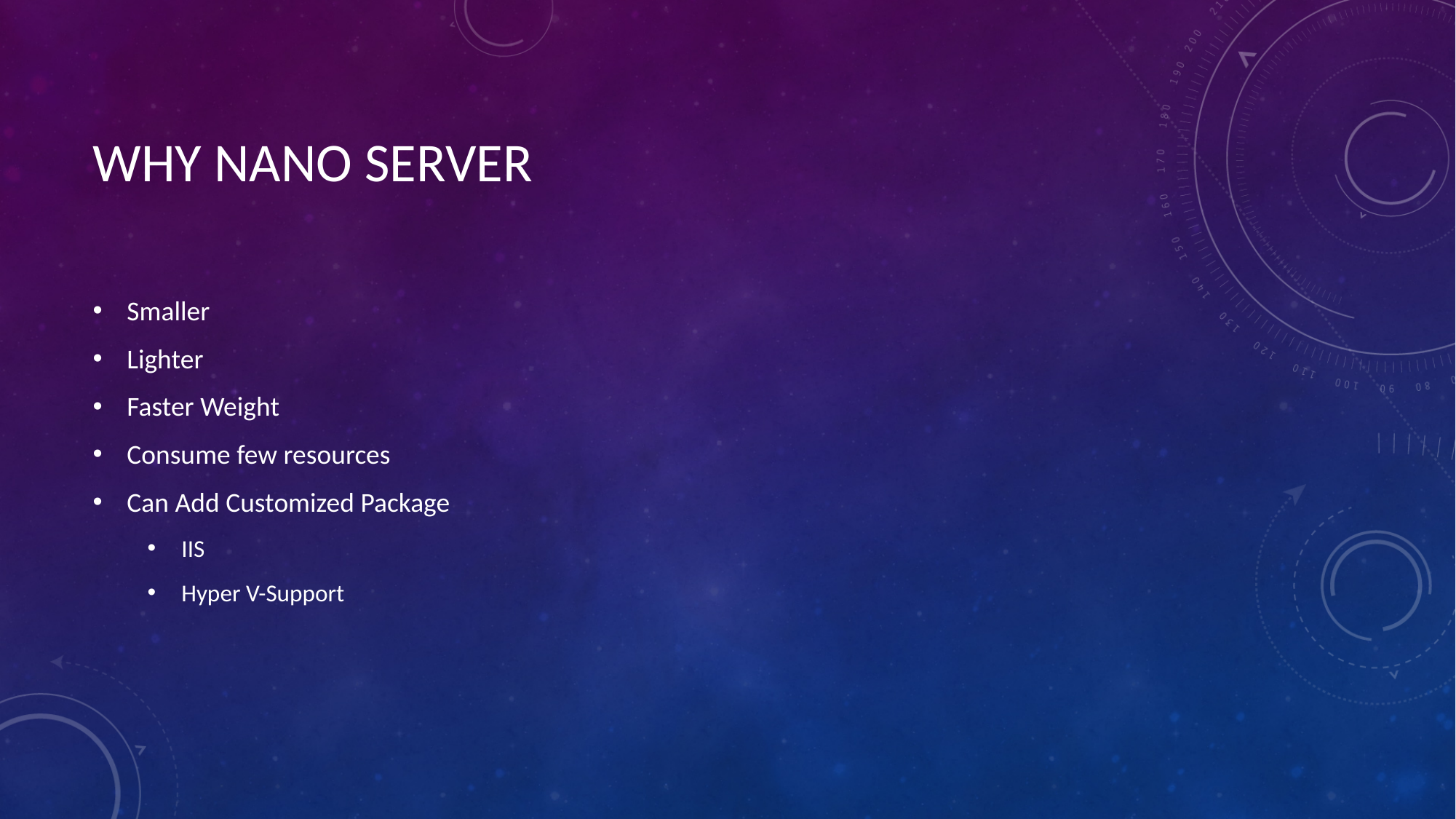

# Why nano server
Smaller
Lighter
Faster Weight
Consume few resources
Can Add Customized Package
IIS
Hyper V-Support